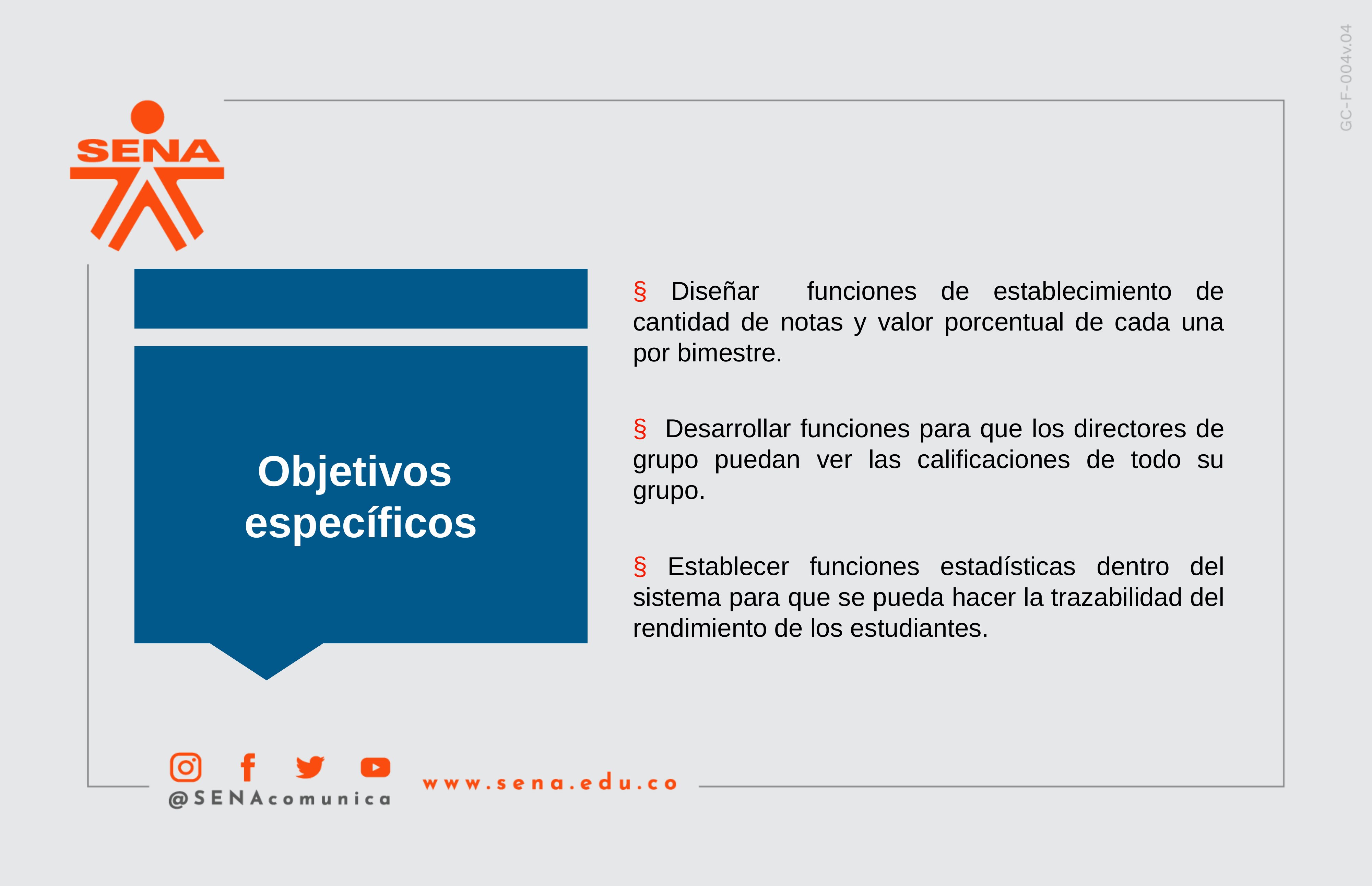

Objetivos
específicos
§ Diseñar  funciones de establecimiento de cantidad de notas y valor porcentual de cada una por bimestre.

§  Desarrollar funciones para que los directores de grupo puedan ver las calificaciones de todo su grupo.

§ Establecer funciones estadísticas dentro del sistema para que se pueda hacer la trazabilidad del rendimiento de los estudiantes.